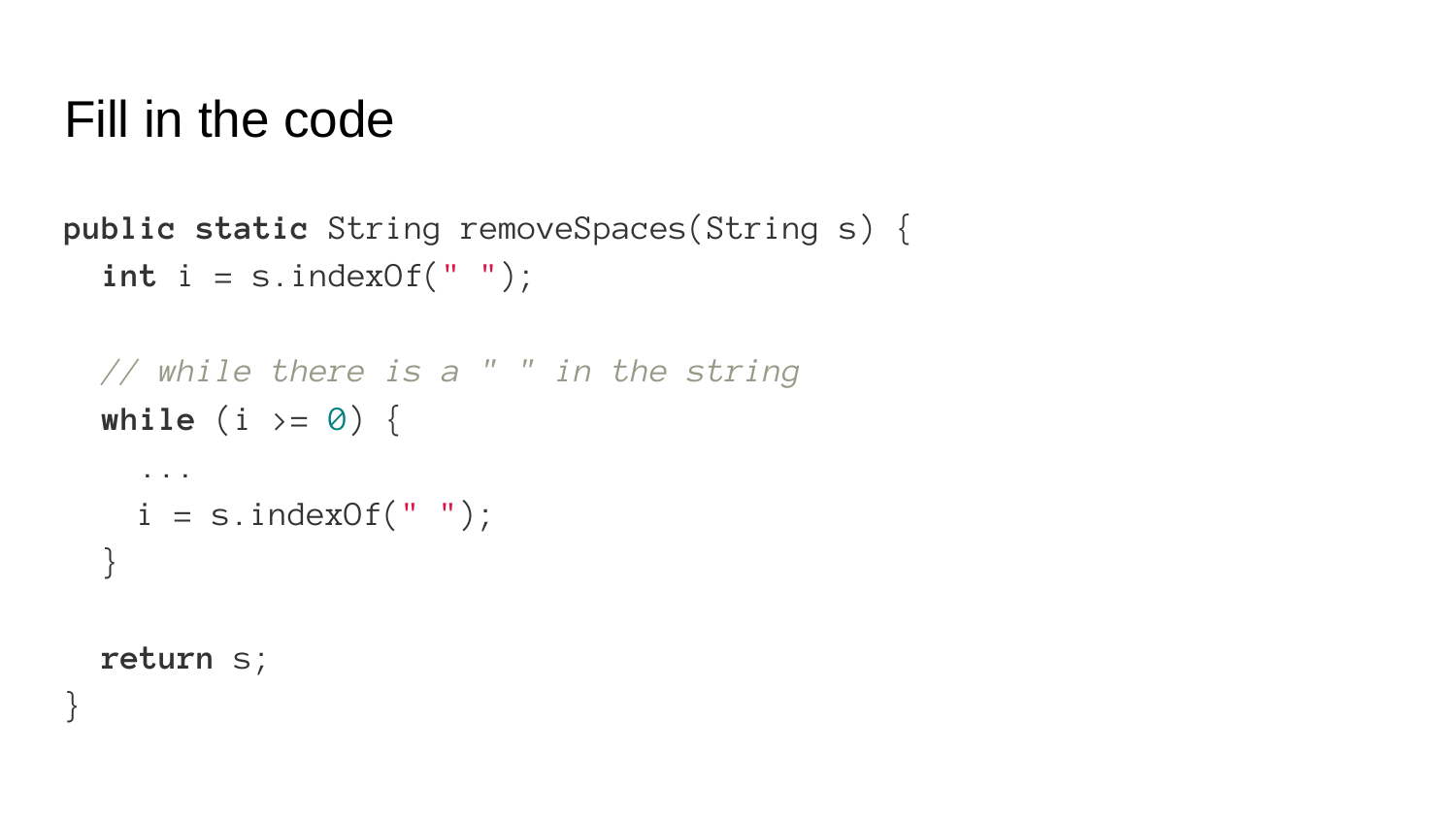

# Fill in the code
public static String removeSpaces(String s) {
  int i = s.indexOf(" ");
  // while there is a " " in the string
  while (i >= 0) {
    ...
i = s.indexOf(" ");
  }

  return s;
}